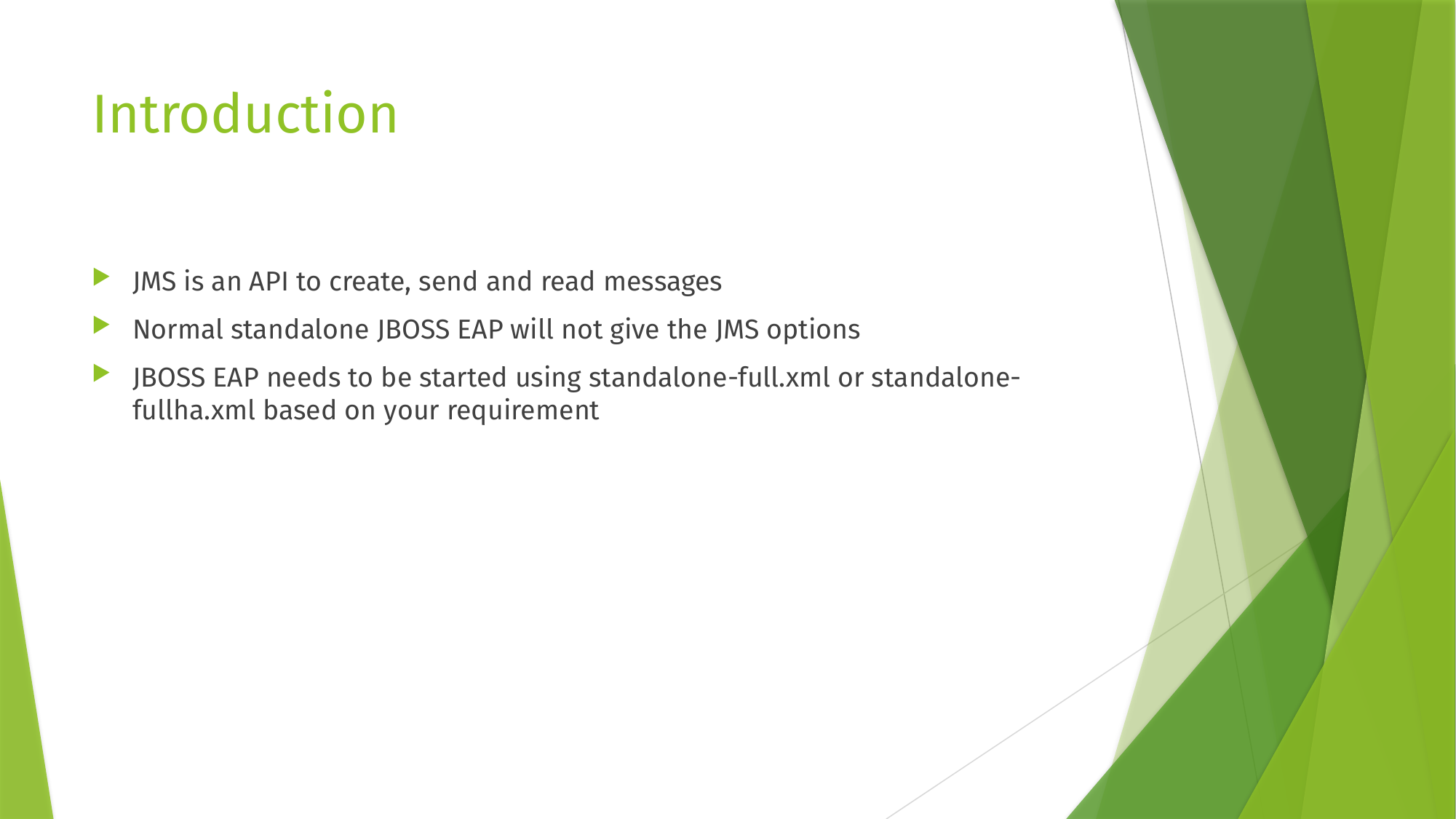

# Introduction
JMS is an API to create, send and read messages
Normal standalone JBOSS EAP will not give the JMS options
JBOSS EAP needs to be started using standalone-full.xml or standalone-fullha.xml based on your requirement